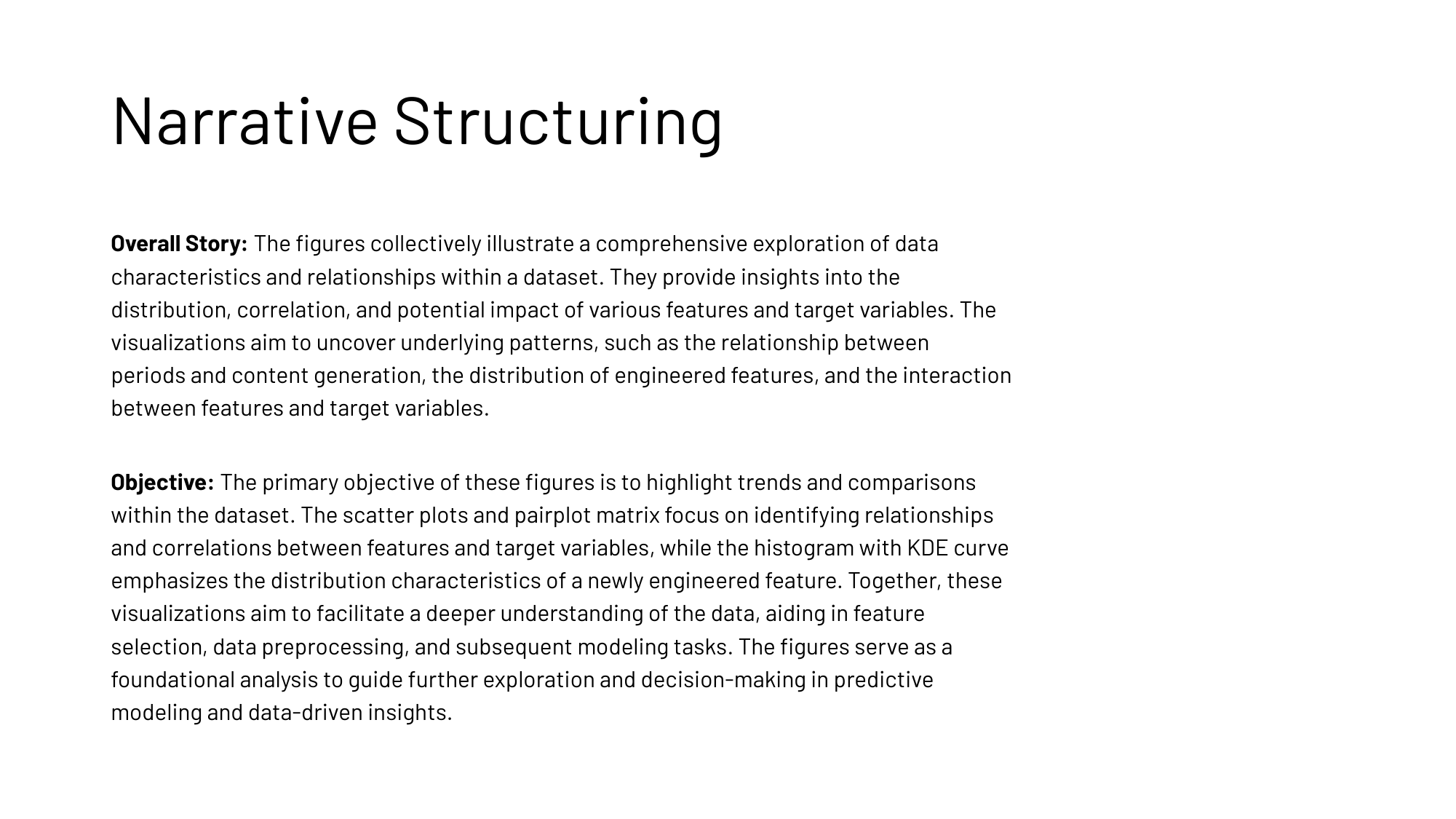

# Narrative Structuring
Overall Story: The figures collectively illustrate a comprehensive exploration of data
characteristics and relationships within a dataset. They provide insights into the
distribution, correlation, and potential impact of various features and target variables. The
visualizations aim to uncover underlying patterns, such as the relationship between
periods and content generation, the distribution of engineered features, and the interaction
between features and target variables.
Objective: The primary objective of these figures is to highlight trends and comparisons
within the dataset. The scatter plots and pairplot matrix focus on identifying relationships
and correlations between features and target variables, while the histogram with KDE curve
emphasizes the distribution characteristics of a newly engineered feature. Together, these
visualizations aim to facilitate a deeper understanding of the data, aiding in feature
selection, data preprocessing, and subsequent modeling tasks. The figures serve as a
foundational analysis to guide further exploration and decision-making in predictive
modeling and data-driven insights.